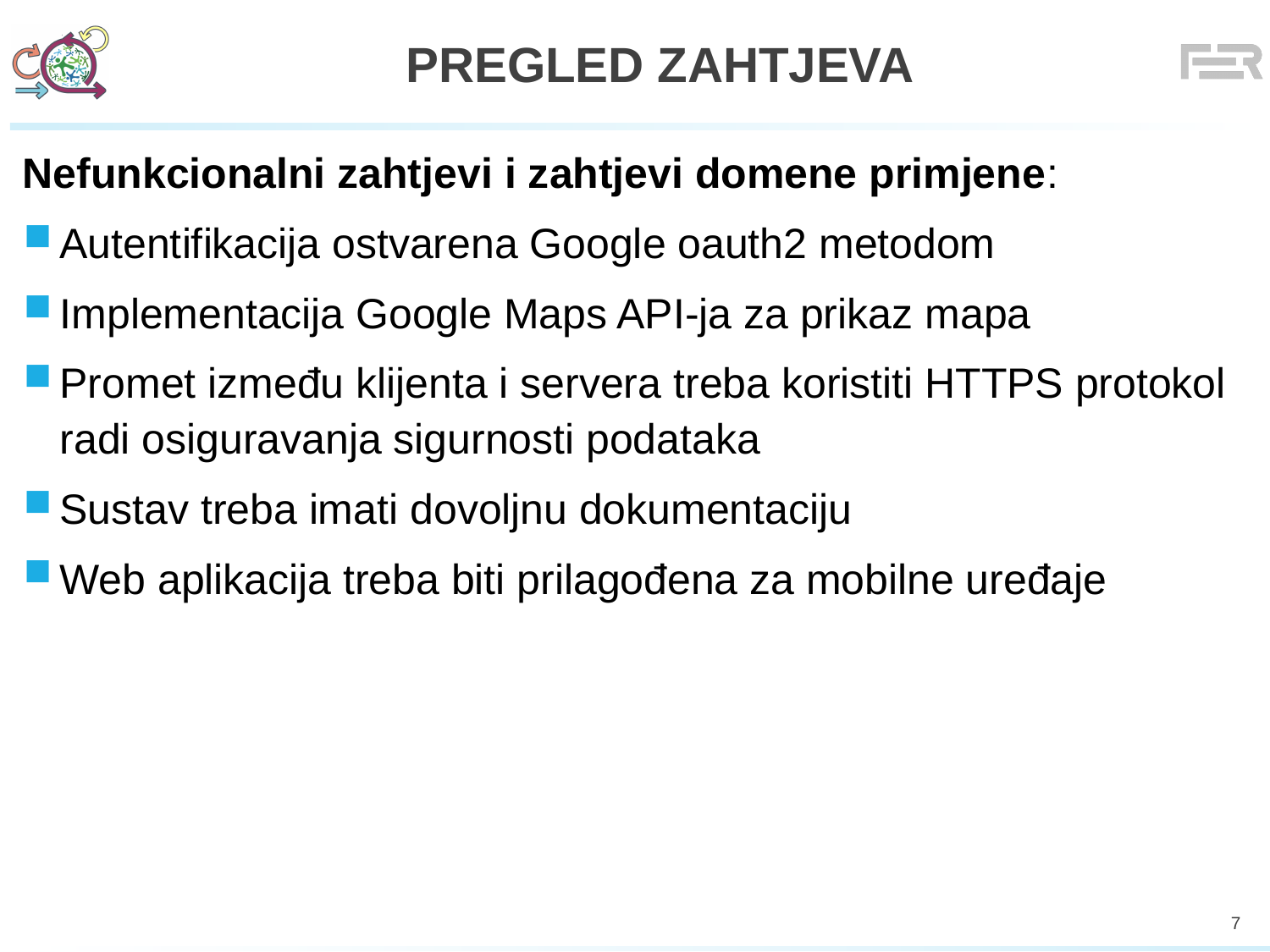

# PREGLED ZAHTJEVA
Nefunkcionalni zahtjevi i zahtjevi domene primjene:
Autentifikacija ostvarena Google oauth2 metodom
Implementacija Google Maps API-ja za prikaz mapa
Promet između klijenta i servera treba koristiti HTTPS protokol radi osiguravanja sigurnosti podataka
Sustav treba imati dovoljnu dokumentaciju
Web aplikacija treba biti prilagođena za mobilne uređaje

7